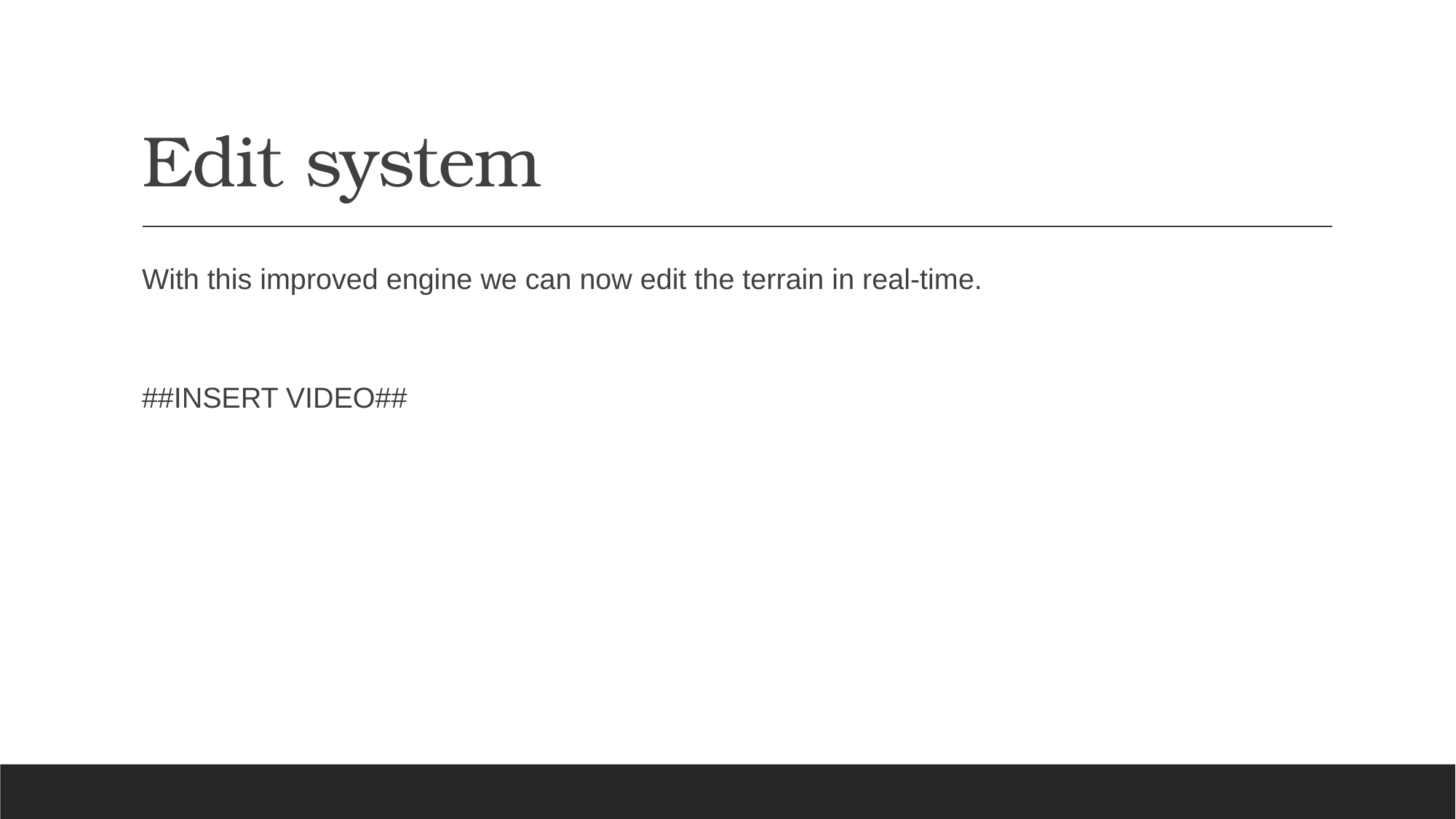

# Edit system
With this improved engine we can now edit the terrain in real-time.

##INSERT VIDEO##